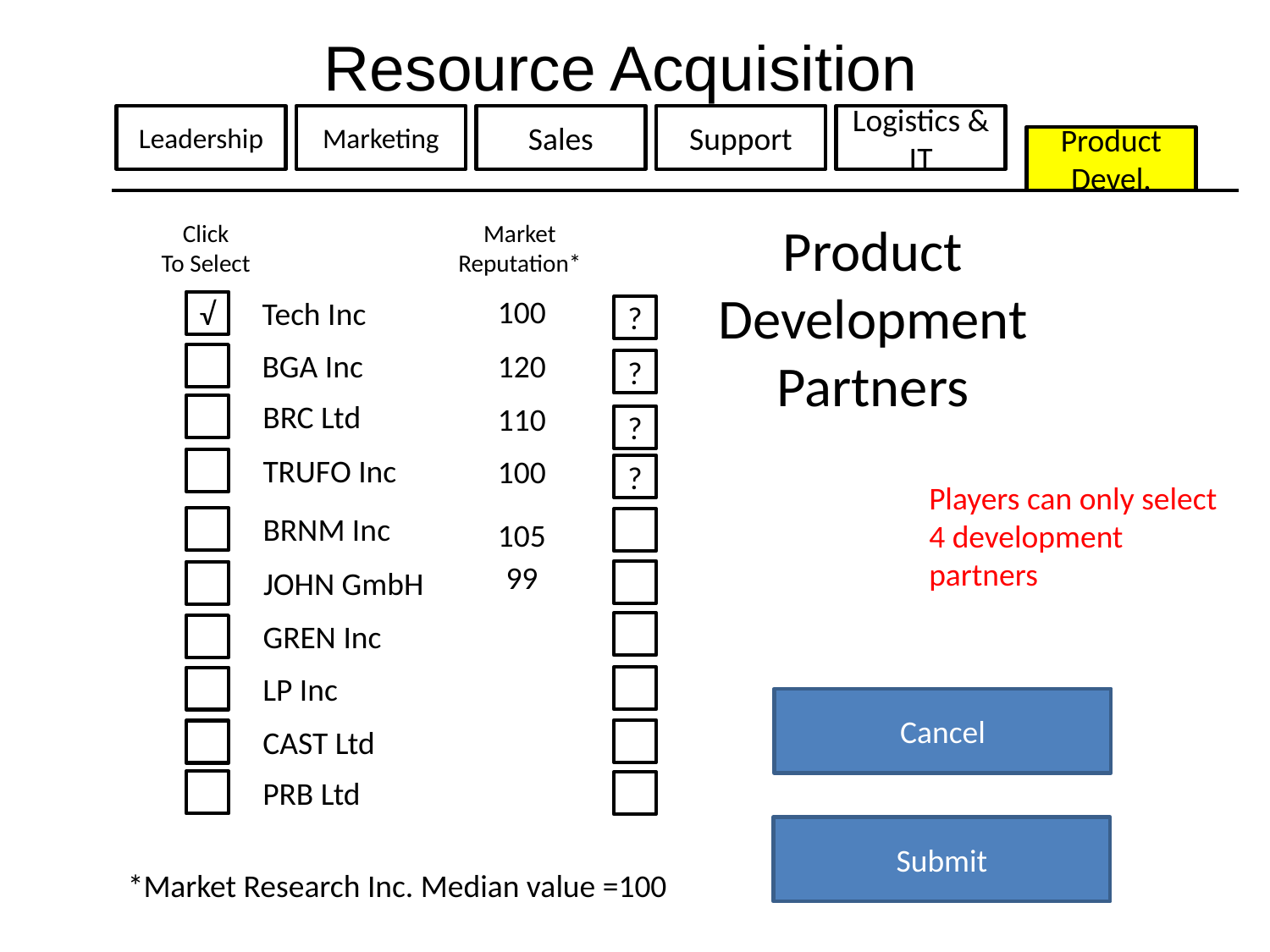

Resource Acquisition
Leadership
Marketing
Sales
Support
Logistics & IT
Product Devel.
Product Development Partners
Click
To Select
Market
Reputation*
100
Tech Inc
√
?
BGA Inc
120

?
BRC Ltd
110

?
TRUFO Inc
100

?
Players can only select 4 development partners
BRNM Inc

105
99
JOHN GmbH

GREN Inc

LP Inc

Cancel
CAST Ltd

PRB Ltd

Submit
*Market Research Inc. Median value =100